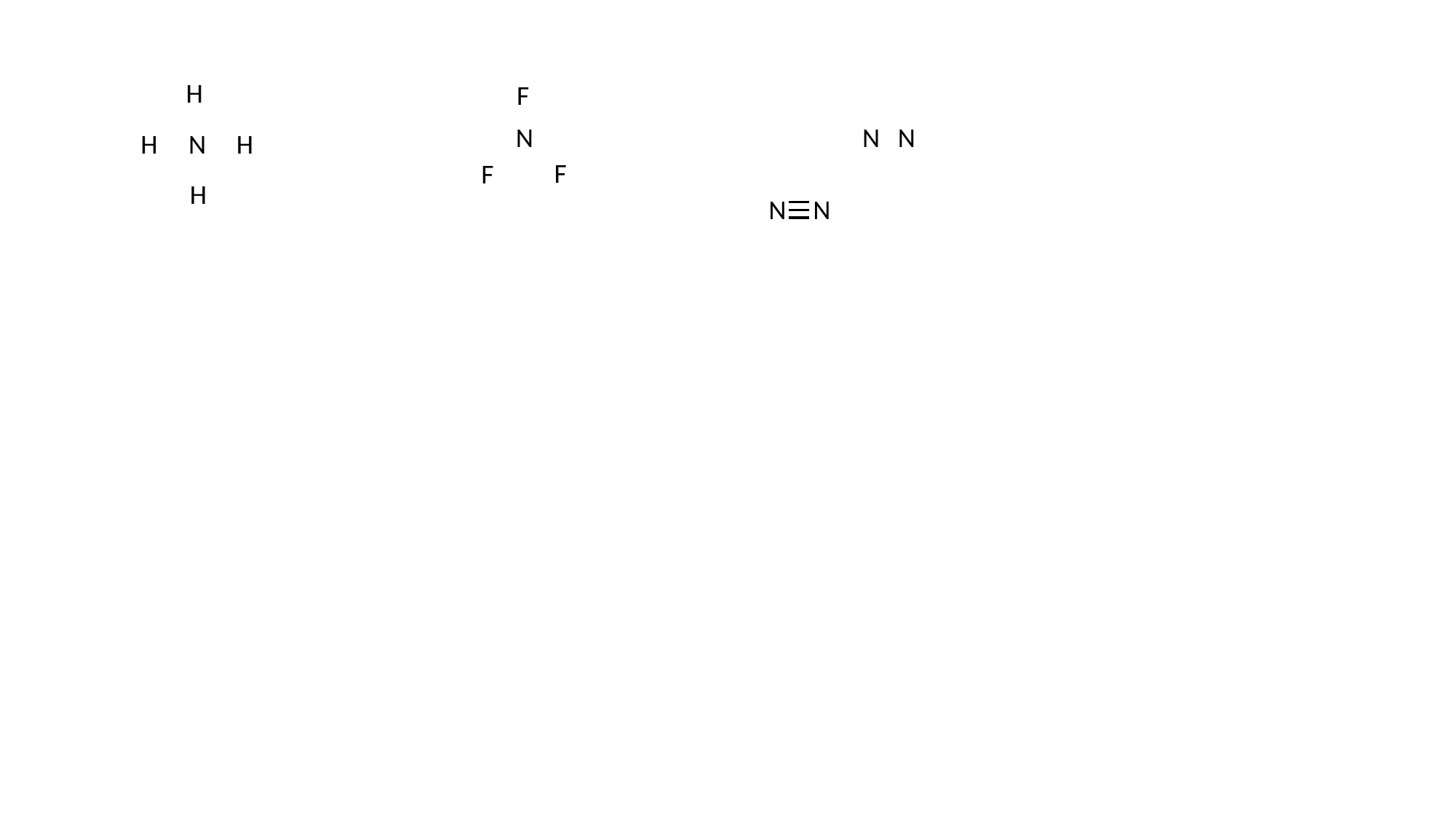

H
F
N
N
N
H
N
H
F
F
H
N
N